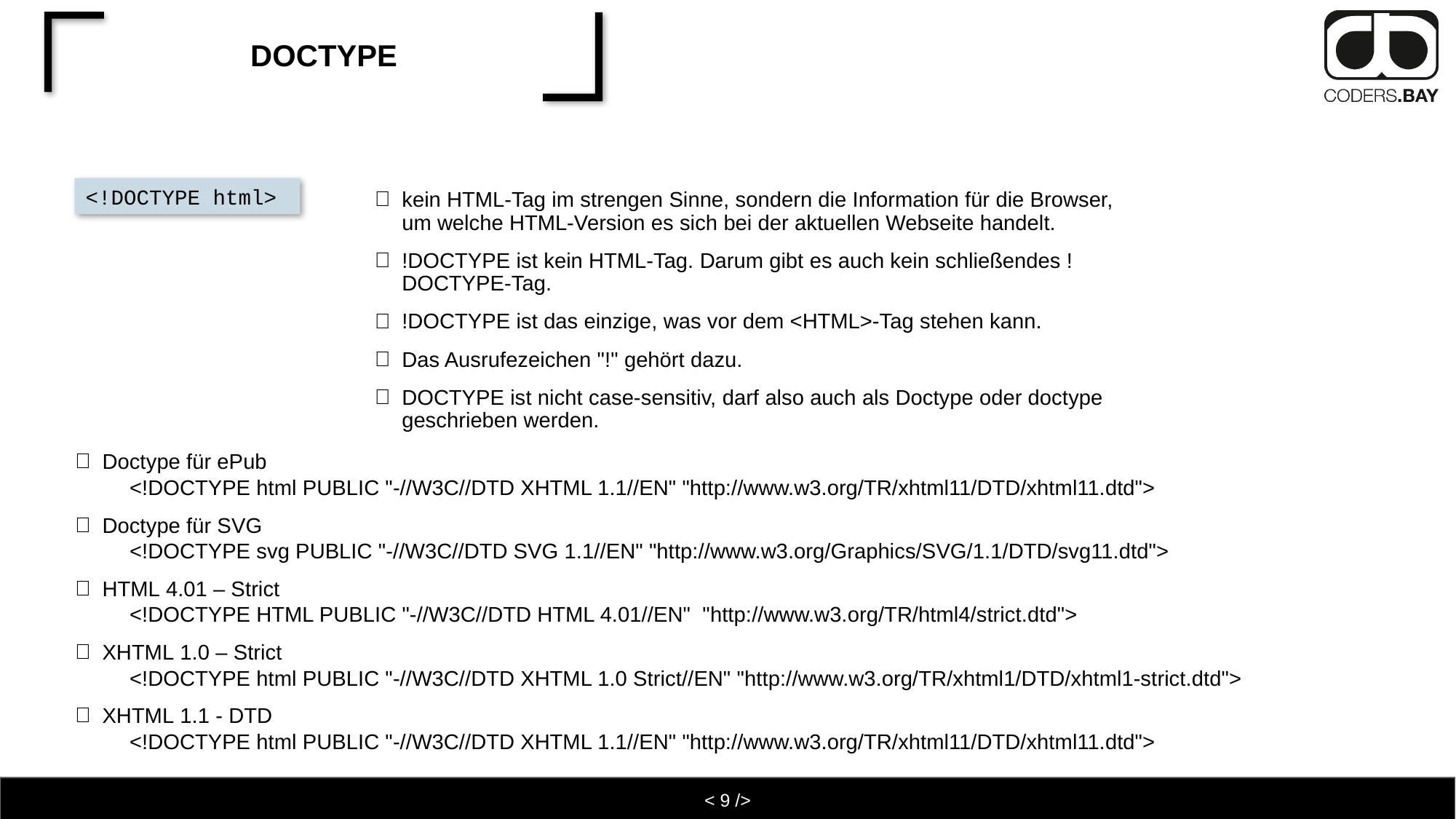

# Doctype
<!DOCTYPE html>
kein HTML-Tag im strengen Sinne, sondern die Information für die Browser, um welche HTML-Version es sich bei der aktuellen Webseite handelt.
!DOCTYPE ist kein HTML-Tag. Darum gibt es auch kein schließendes !DOCTYPE-Tag.
!DOCTYPE ist das einzige, was vor dem <HTML>-Tag stehen kann.
Das Ausrufezeichen "!" gehört dazu.
DOCTYPE ist nicht case-sensitiv, darf also auch als Doctype oder doctype geschrieben werden.
Doctype für ePub
<!DOCTYPE html PUBLIC "-//W3C//DTD XHTML 1.1//EN" "http://www.w3.org/TR/xhtml11/DTD/xhtml11.dtd">
Doctype für SVG
<!DOCTYPE svg PUBLIC "-//W3C//DTD SVG 1.1//EN" "http://www.w3.org/Graphics/SVG/1.1/DTD/svg11.dtd">
HTML 4.01 – Strict
<!DOCTYPE HTML PUBLIC "-//W3C//DTD HTML 4.01//EN"  "http://www.w3.org/TR/html4/strict.dtd">
XHTML 1.0 – Strict
<!DOCTYPE html PUBLIC "-//W3C//DTD XHTML 1.0 Strict//EN" "http://www.w3.org/TR/xhtml1/DTD/xhtml1-strict.dtd">
XHTML 1.1 - DTD
<!DOCTYPE html PUBLIC "-//W3C//DTD XHTML 1.1//EN" "http://www.w3.org/TR/xhtml11/DTD/xhtml11.dtd">
< 9 />